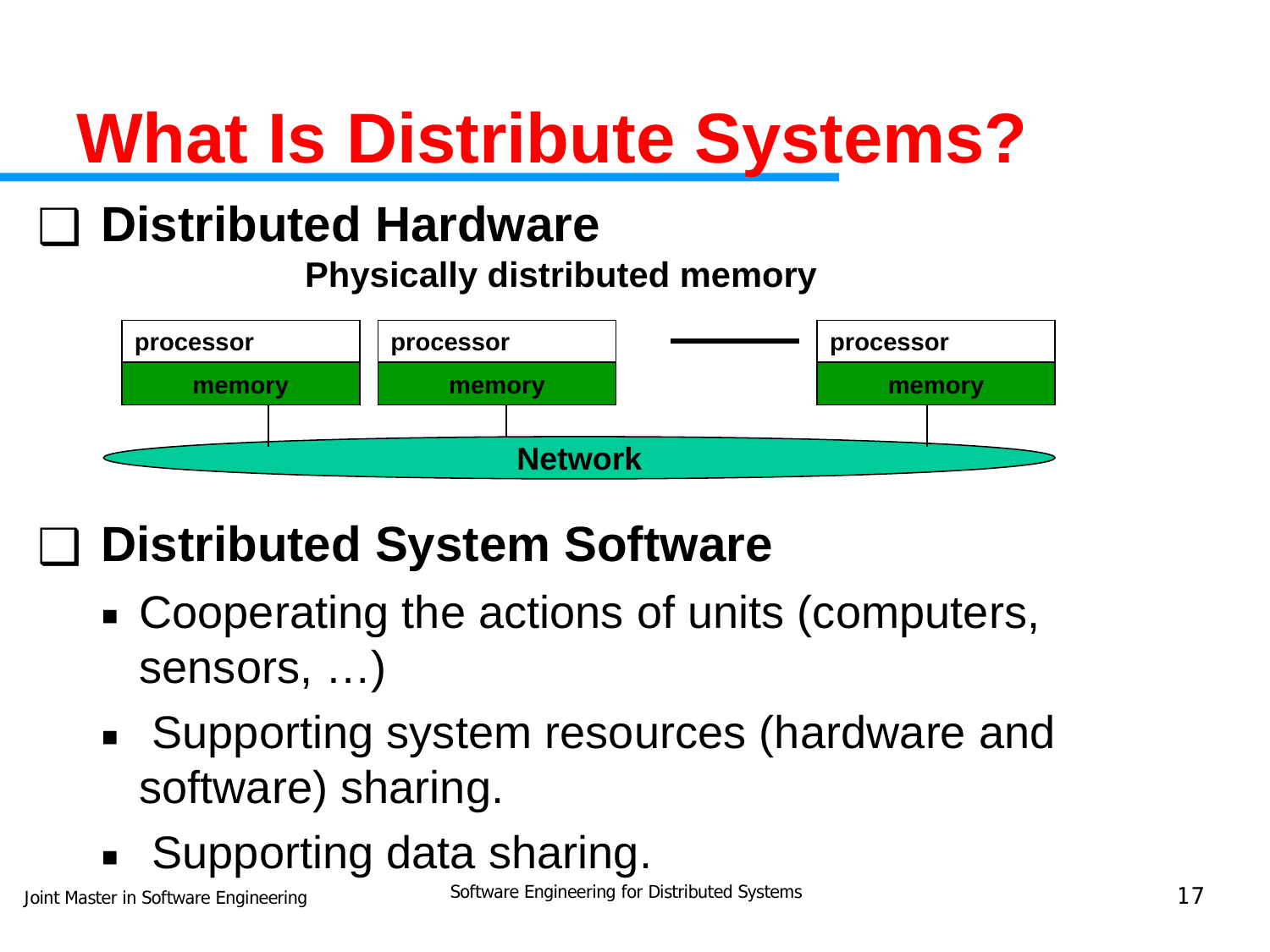

What Is Distribute Systems?
Distributed Hardware
Physically distributed memory
processor
processor
processor
memory
memory
memory
Network
Distributed System Software
Cooperating the actions of units (computers, sensors, …)
 Supporting system resources (hardware and software) sharing.
 Supporting data sharing.
Software Engineering for Distributed Systems
17